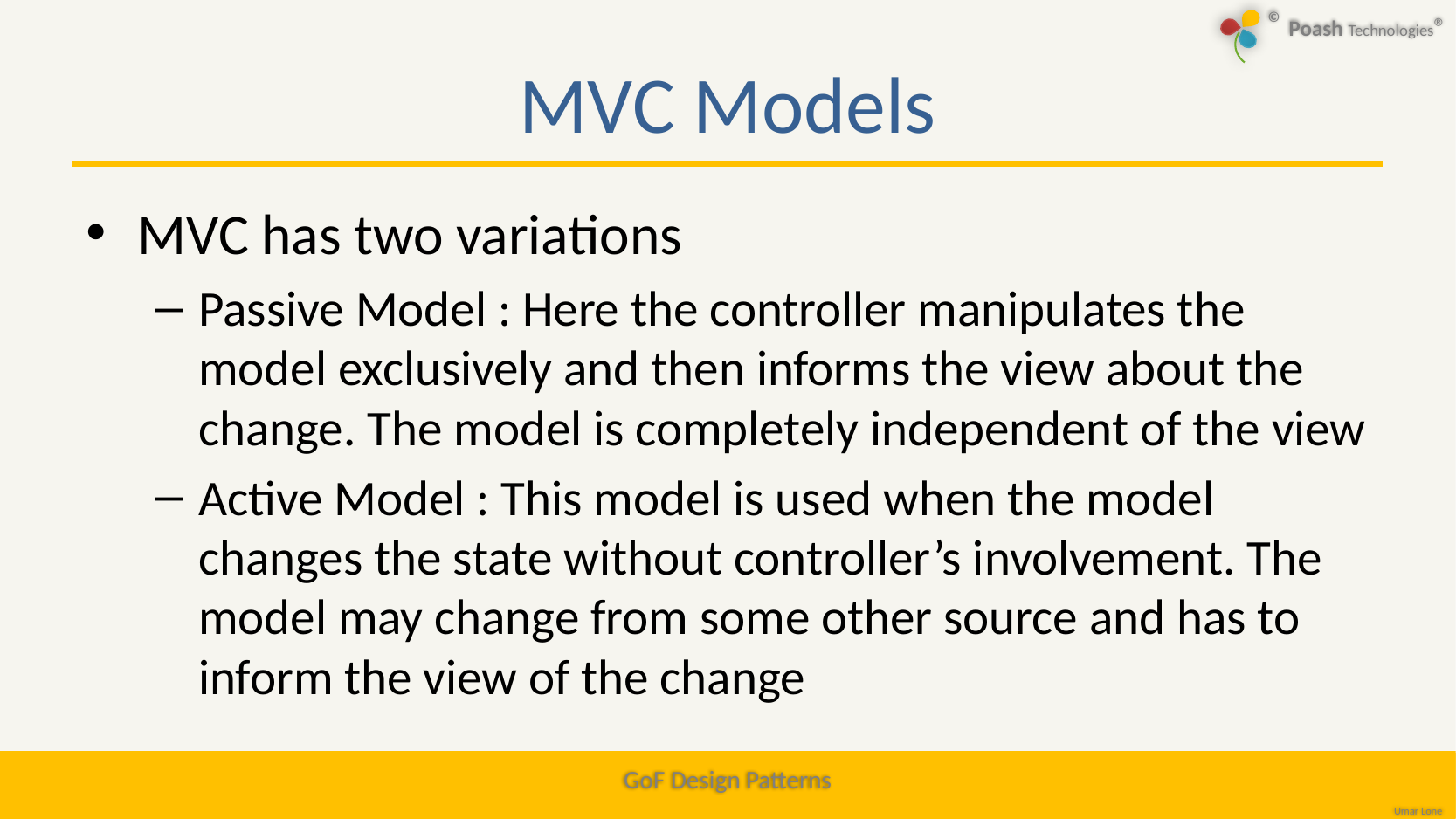

# MVC Models
MVC has two variations
Passive Model : Here the controller manipulates the model exclusively and then informs the view about the change. The model is completely independent of the view
Active Model : This model is used when the model changes the state without controller’s involvement. The model may change from some other source and has to inform the view of the change